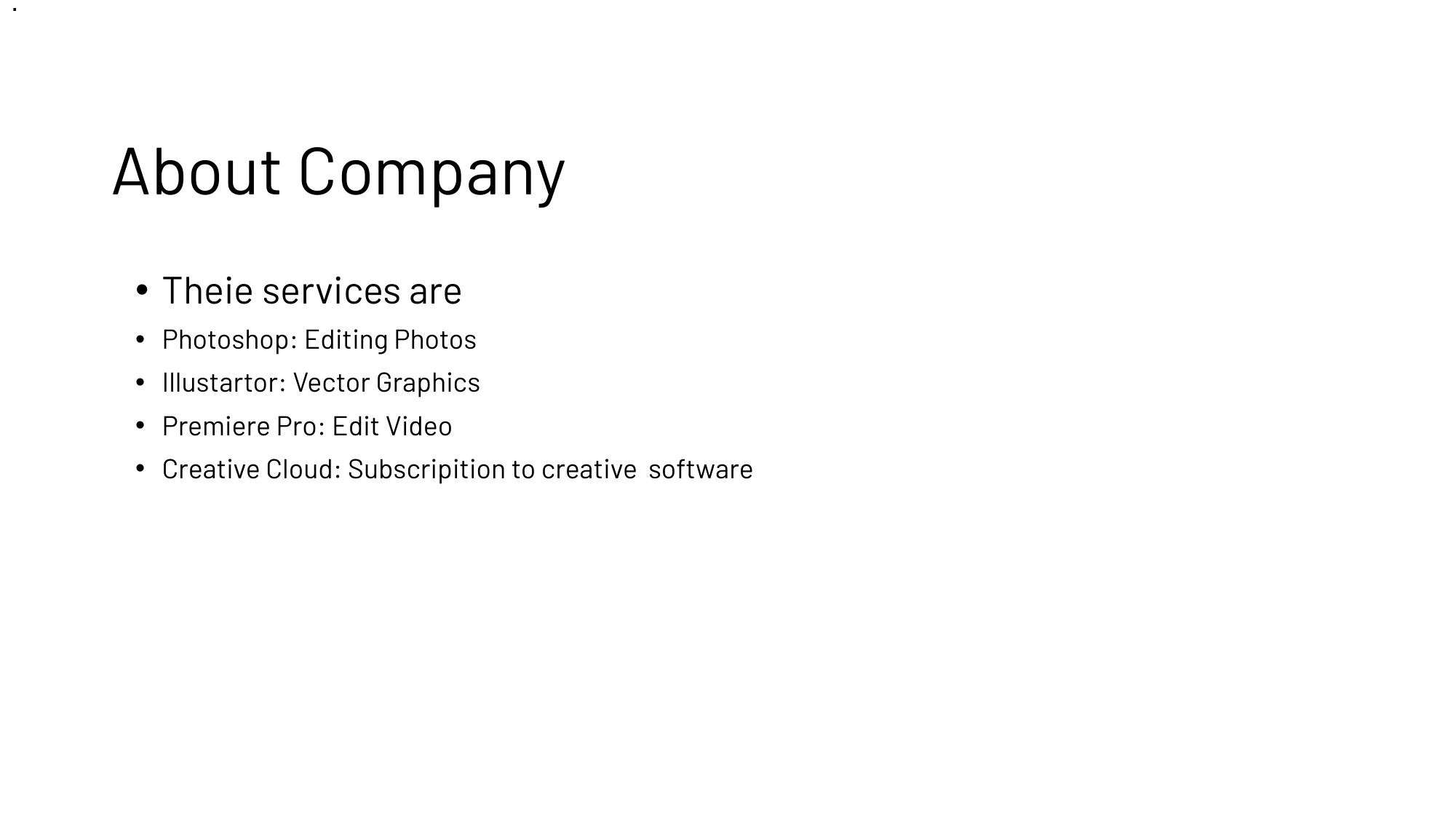

.
# About Company
Theie services are
Photoshop: Editing Photos
Illustartor: Vector Graphics
Premiere Pro: Edit Video
Creative Cloud: Subscripition to creative  software